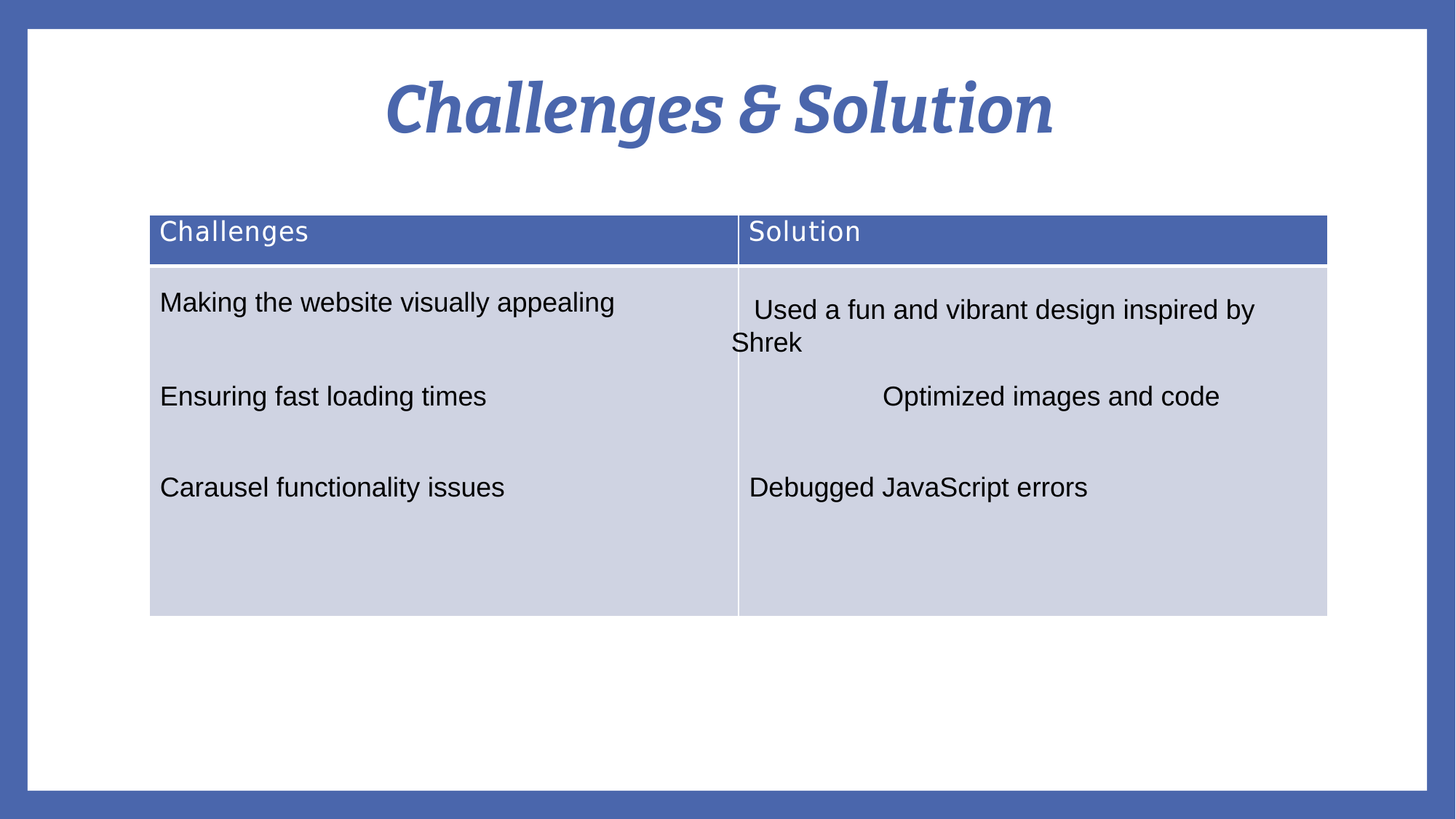

# Challenges & Solution
| Challenges | Solution |
| --- | --- |
| Carausel functionality issues | Debugged JavaScript errors |
Making the website visually appealing
   Used a fun and vibrant design inspired by Shrek
| Ensuring fast loading times Optimized images and code |
| --- |